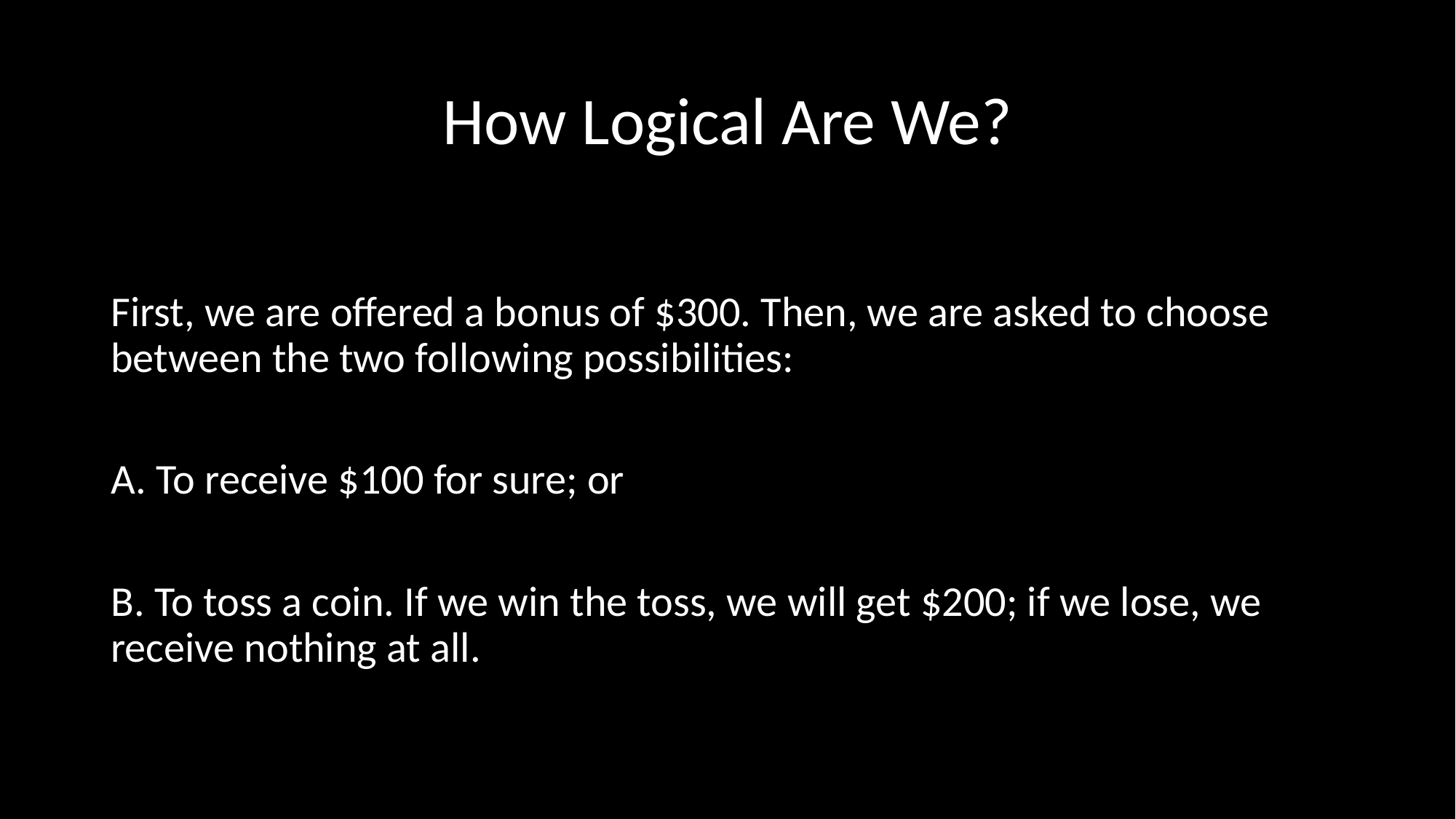

# How Logical Are We?

First, we are offered a bonus of $300. Then, we are asked to choose between the two following possibilities:

A. To receive $100 for sure; or

B. To toss a coin. If we win the toss, we will get $200; if we lose, we receive nothing at all.